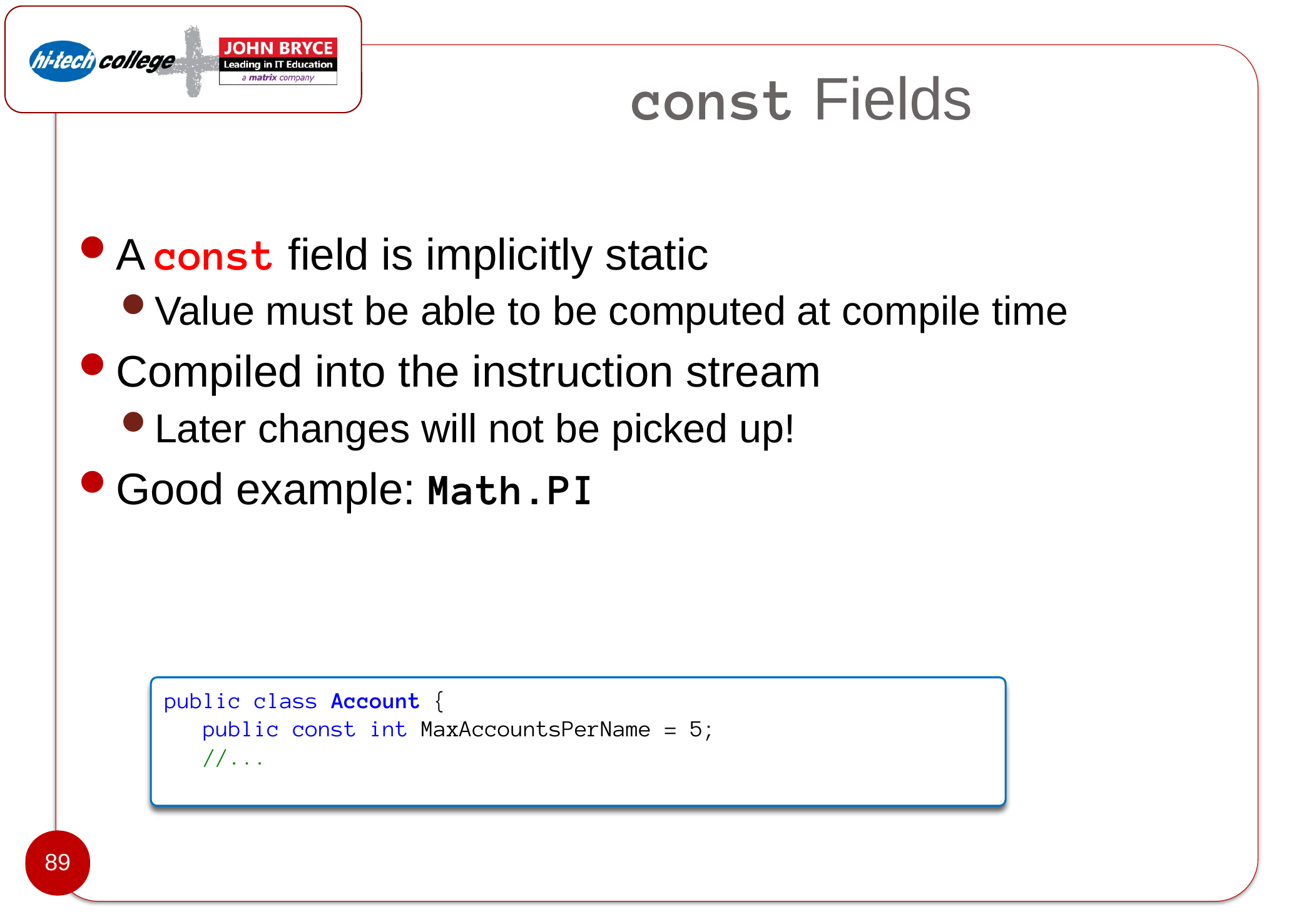

# const Fields
A const field is implicitly static
Value must be able to be computed at compile time
Compiled into the instruction stream
Later changes will not be picked up!
Good example: Math.PI
public class Account {
   public const int MaxAccountsPerName = 5;
   //...

89